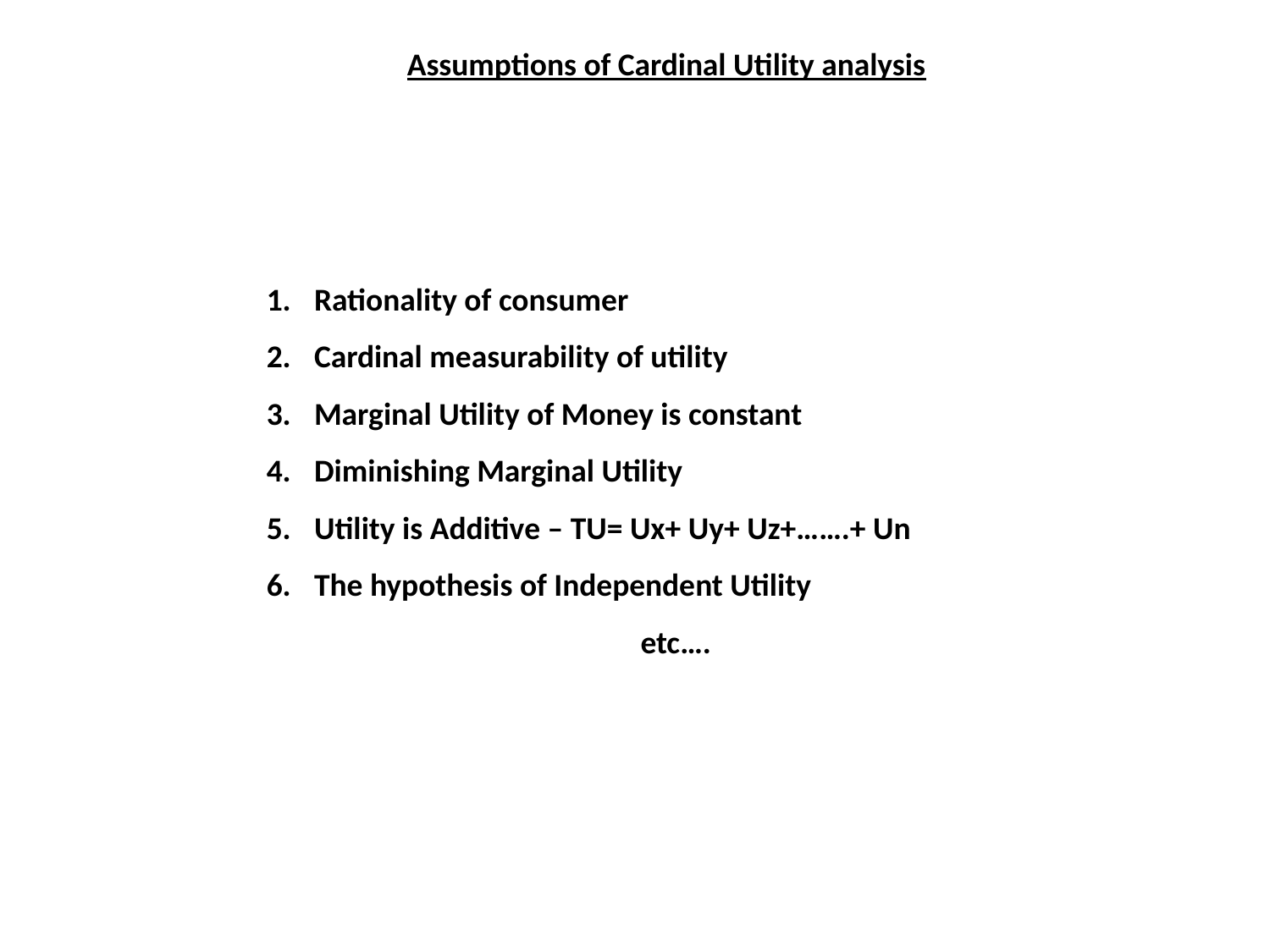

Assumptions of Cardinal Utility analysis
Rationality of consumer
Cardinal measurability of utility
Marginal Utility of Money is constant
Diminishing Marginal Utility
Utility is Additive – TU= Ux+ Uy+ Uz+…….+ Un
The hypothesis of Independent Utility
                                                    etc….